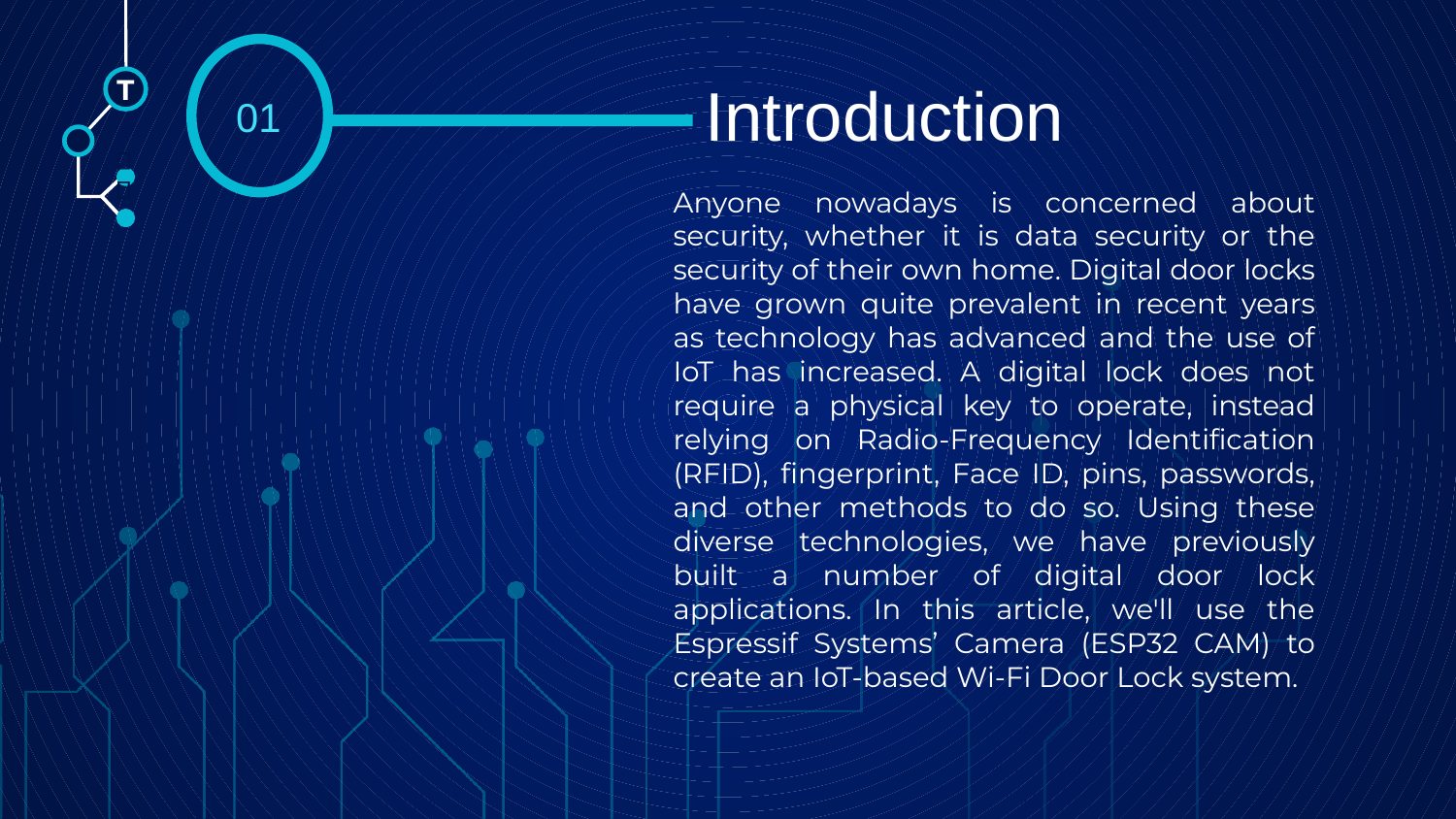

# Introduction
T
01

🠺
	Anyone nowadays is concerned about security, whether it is data security or the security of their own home. Digital door locks have grown quite prevalent in recent years as technology has advanced and the use of IoT has increased. A digital lock does not require a physical key to operate, instead relying on Radio-Frequency Identification (RFID), fingerprint, Face ID, pins, passwords, and other methods to do so. Using these diverse technologies, we have previously built a number of digital door lock applications. In this article, we'll use the Espressif Systems’ Camera (ESP32 CAM) to create an IoT-based Wi-Fi Door Lock system.

🠺